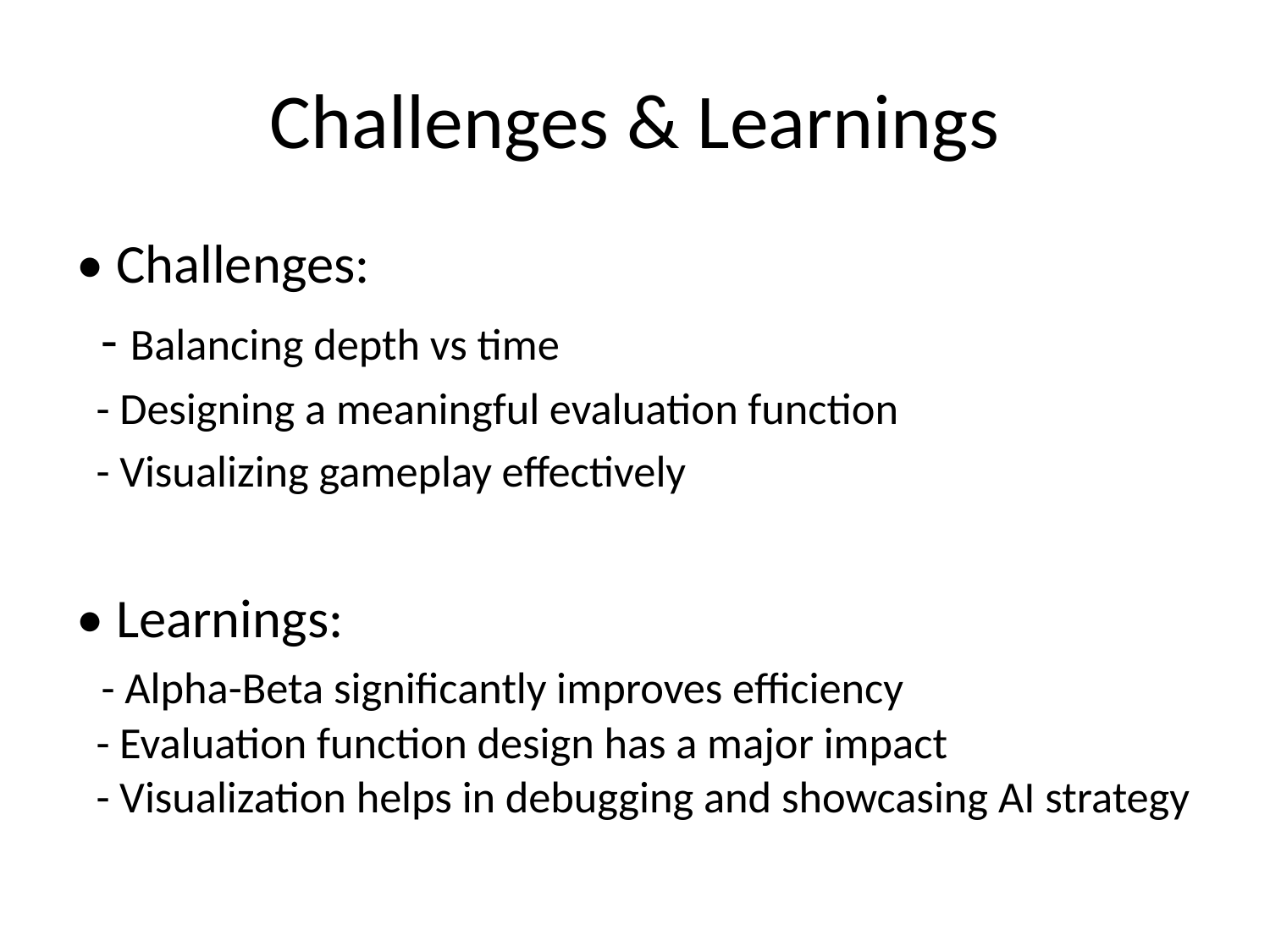

# Challenges & Learnings
• Challenges:
  - Balancing depth vs time
  - Designing a meaningful evaluation function
  - Visualizing gameplay effectively

• Learnings:
  - Alpha-Beta significantly improves efficiency
  - Evaluation function design has a major impact
  - Visualization helps in debugging and showcasing AI strategy